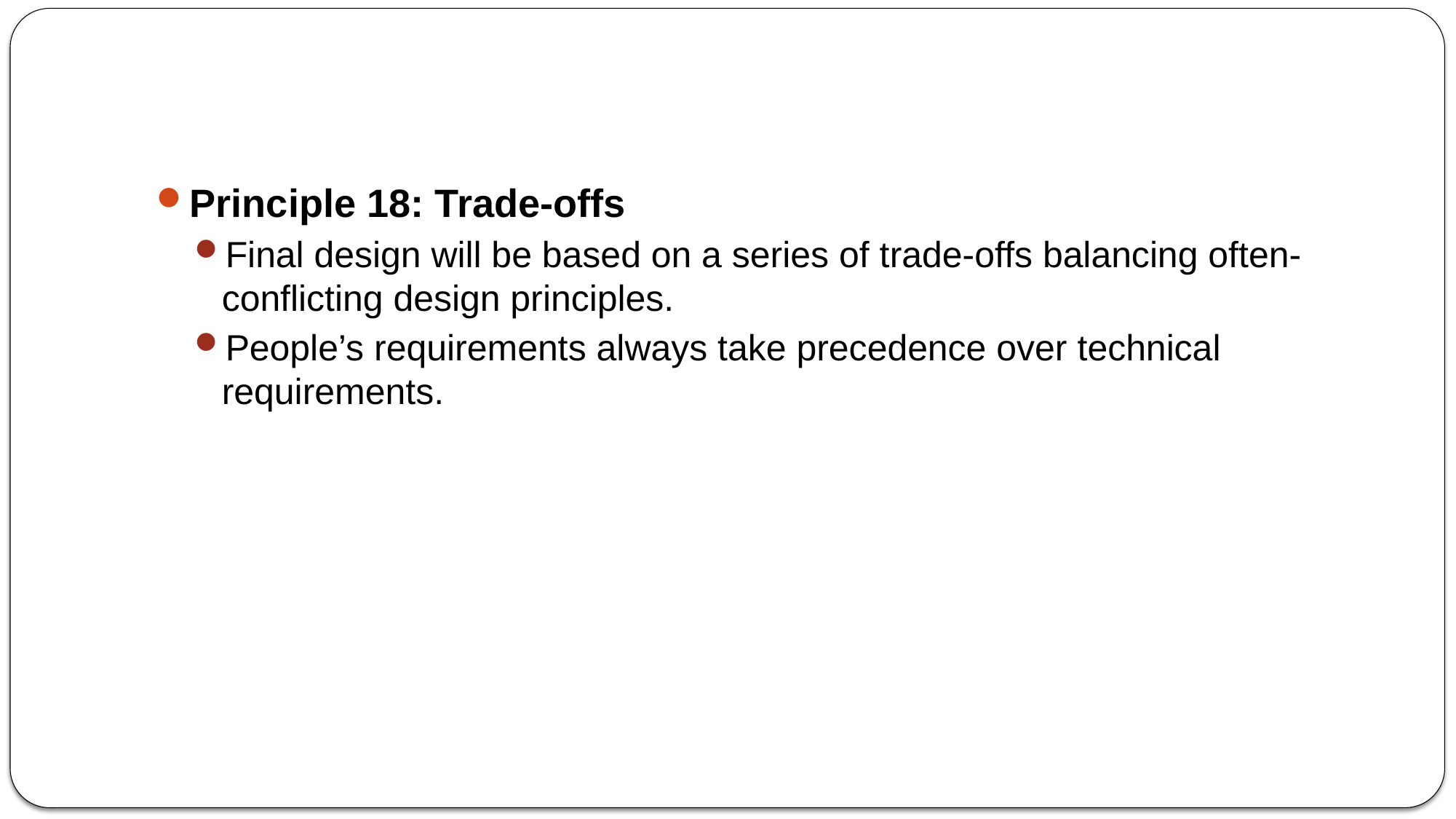

#
Principle 18: Trade-offs
Final design will be based on a series of trade-offs balancing often-conflicting design principles.
People’s requirements always take precedence over technical requirements.